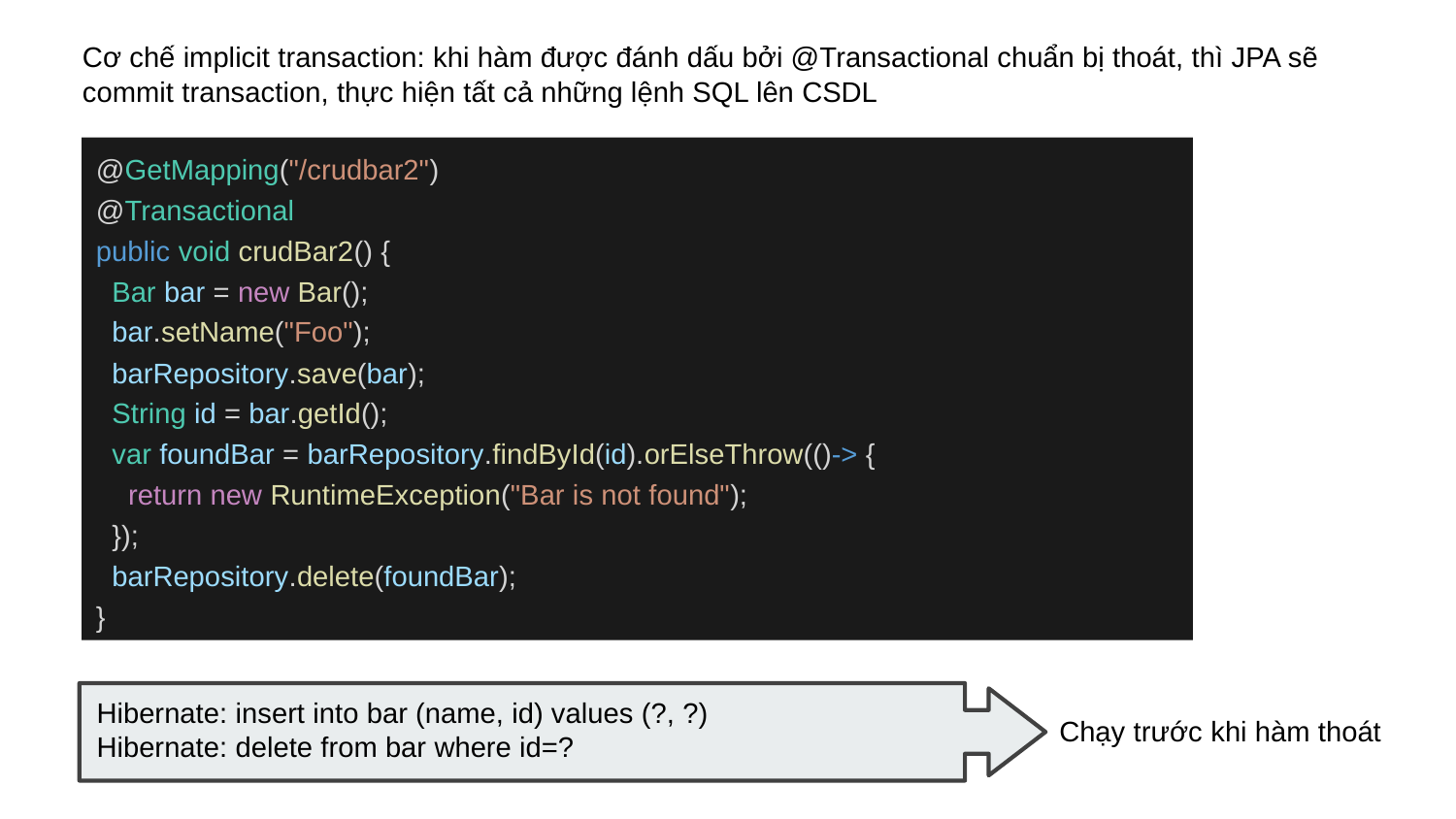

Cơ chế implicit transaction: khi hàm được đánh dấu bởi @Transactional chuẩn bị thoát, thì JPA sẽ
commit transaction, thực hiện tất cả những lệnh SQL lên CSDL
@GetMapping("/crudbar2")
@Transactional
public void crudBar2() {
  Bar bar = new Bar();
  bar.setName("Foo");
  barRepository.save(bar);
  String id = bar.getId();
  var foundBar = barRepository.findById(id).orElseThrow(()-> {
    return new RuntimeException("Bar is not found");
  });
  barRepository.delete(foundBar);
}

Hibernate: insert into bar (name, id) values (?, ?)
Hibernate: delete from bar where id=?
Chạy trước khi hàm thoát